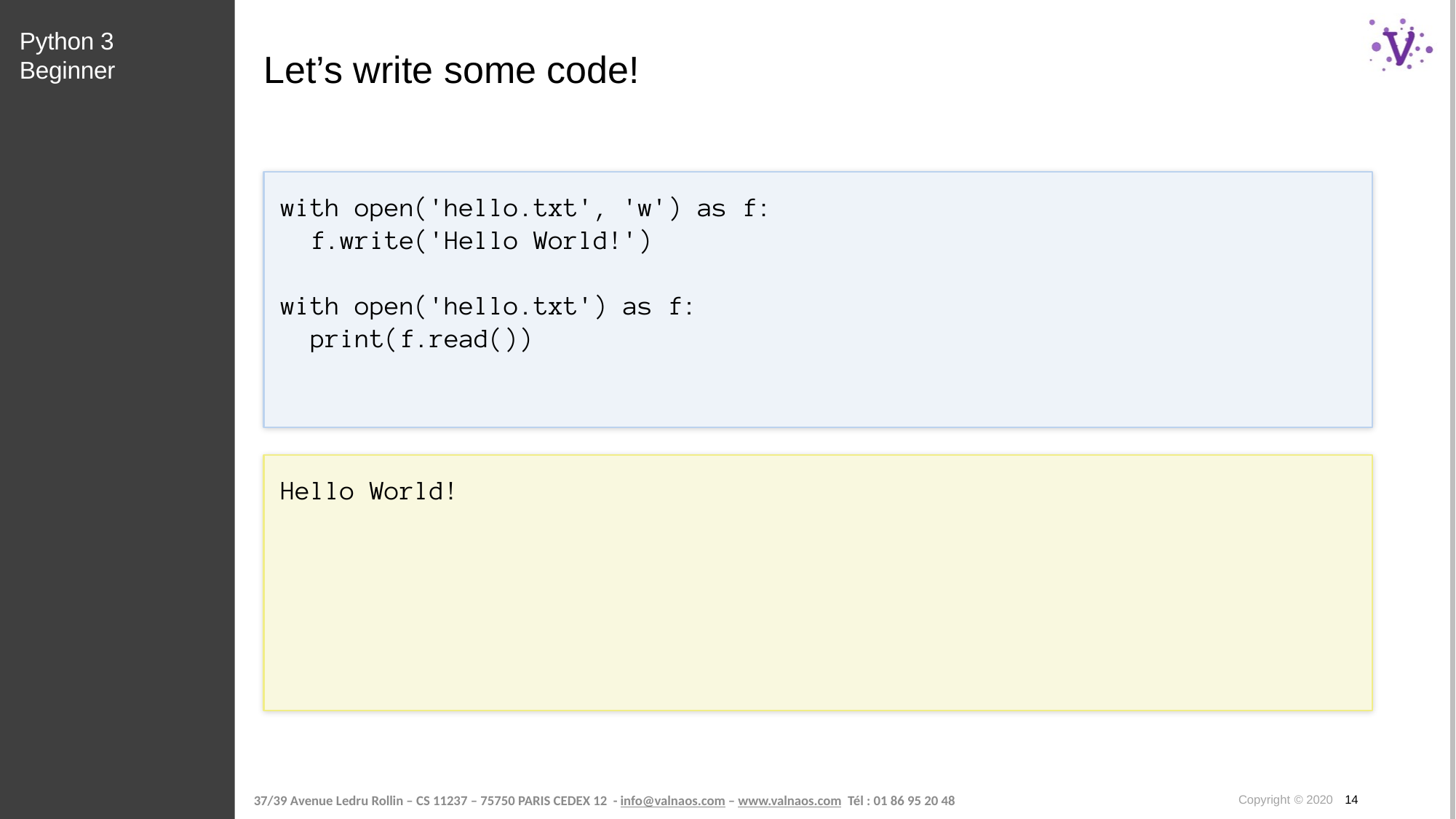

Python 3 Beginner
# Let’s write some code!
with open('hello.txt', 'w') as f:
  f.write('Hello World!')

with open('hello.txt') as f:
  print(f.read())
Hello World!
Copyright © 2020   14